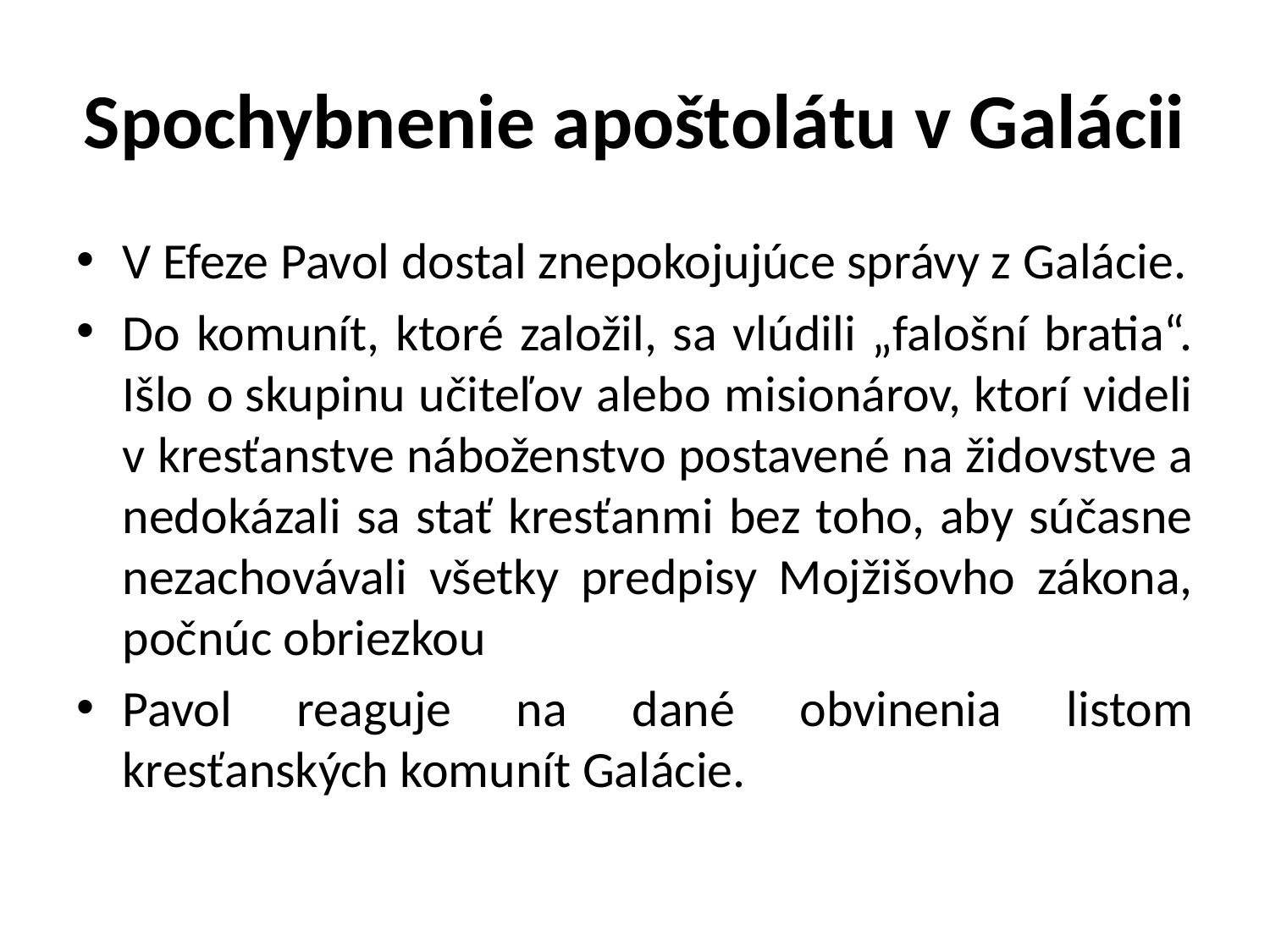

# Spochybnenie apoštolátu v Galácii
V Efeze Pavol dostal znepokojujúce správy z Galácie.
Do komunít, ktoré založil, sa vlúdili „falošní bratia“. Išlo o skupinu učiteľov alebo misionárov, ktorí videli v kresťanstve náboženstvo postavené na židovstve a nedokázali sa stať kresťanmi bez toho, aby súčasne nezachovávali všetky predpisy Mojžišovho zákona, počnúc obriezkou
Pavol reaguje na dané obvinenia listom kresťanských komunít Galácie.